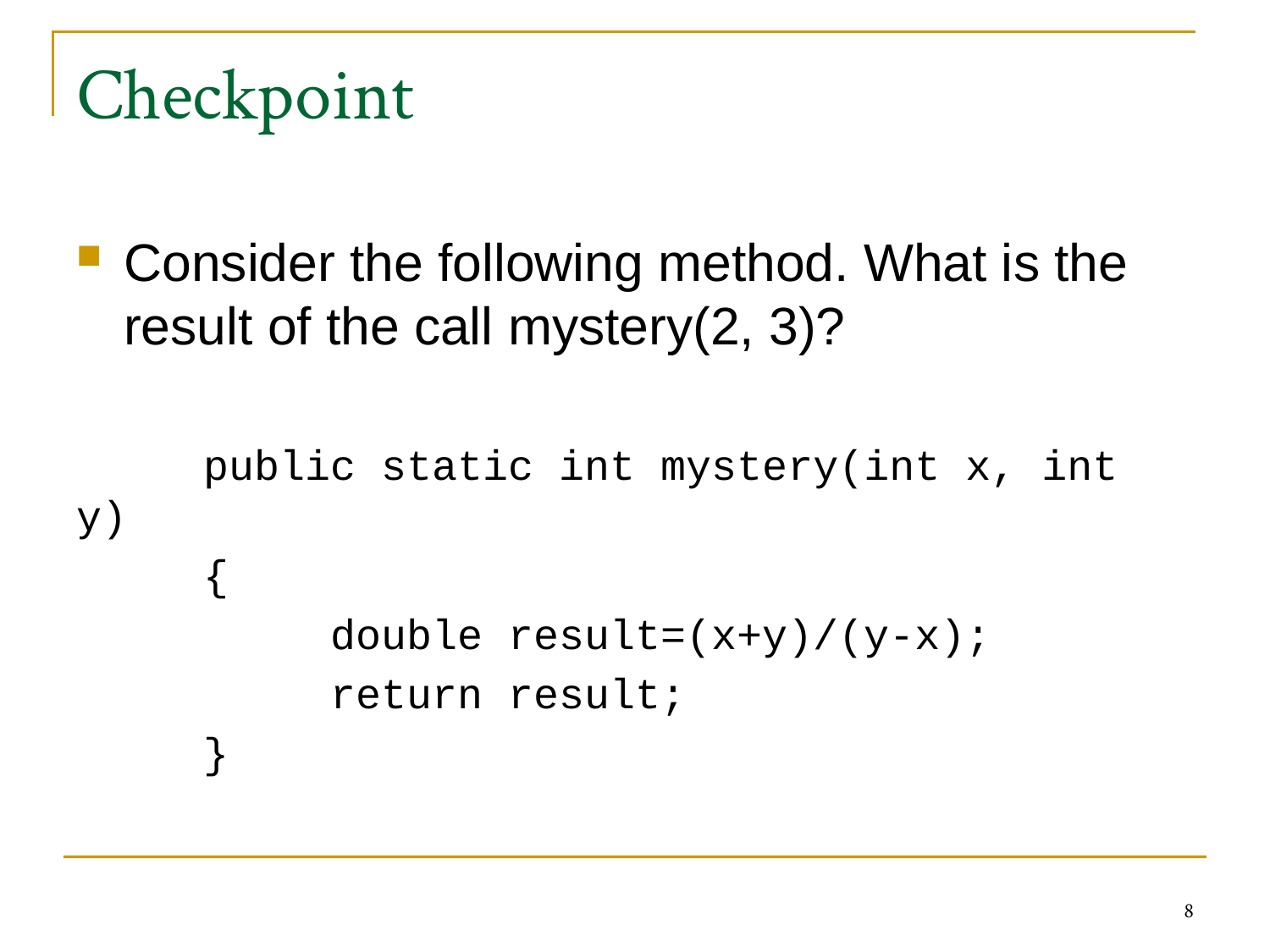

# Checkpoint
Consider the following method. What is the result of the call mystery(2, 3)?

	public static int mystery(int x, int y)
	{
		double result=(x+y)/(y-x);
		return result;
	}
8